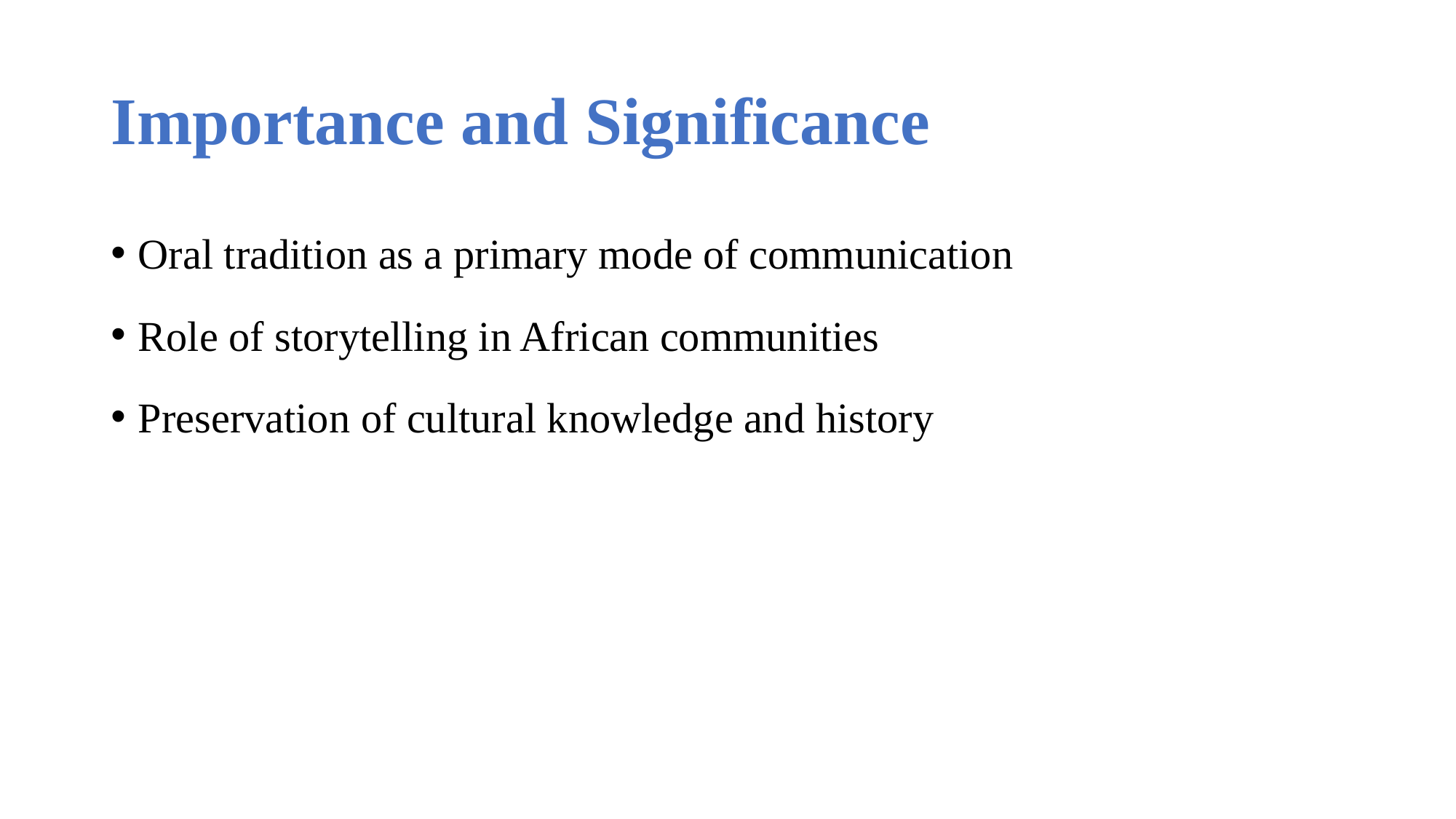

# Importance and Significance
Oral tradition as a primary mode of communication
Role of storytelling in African communities
Preservation of cultural knowledge and history